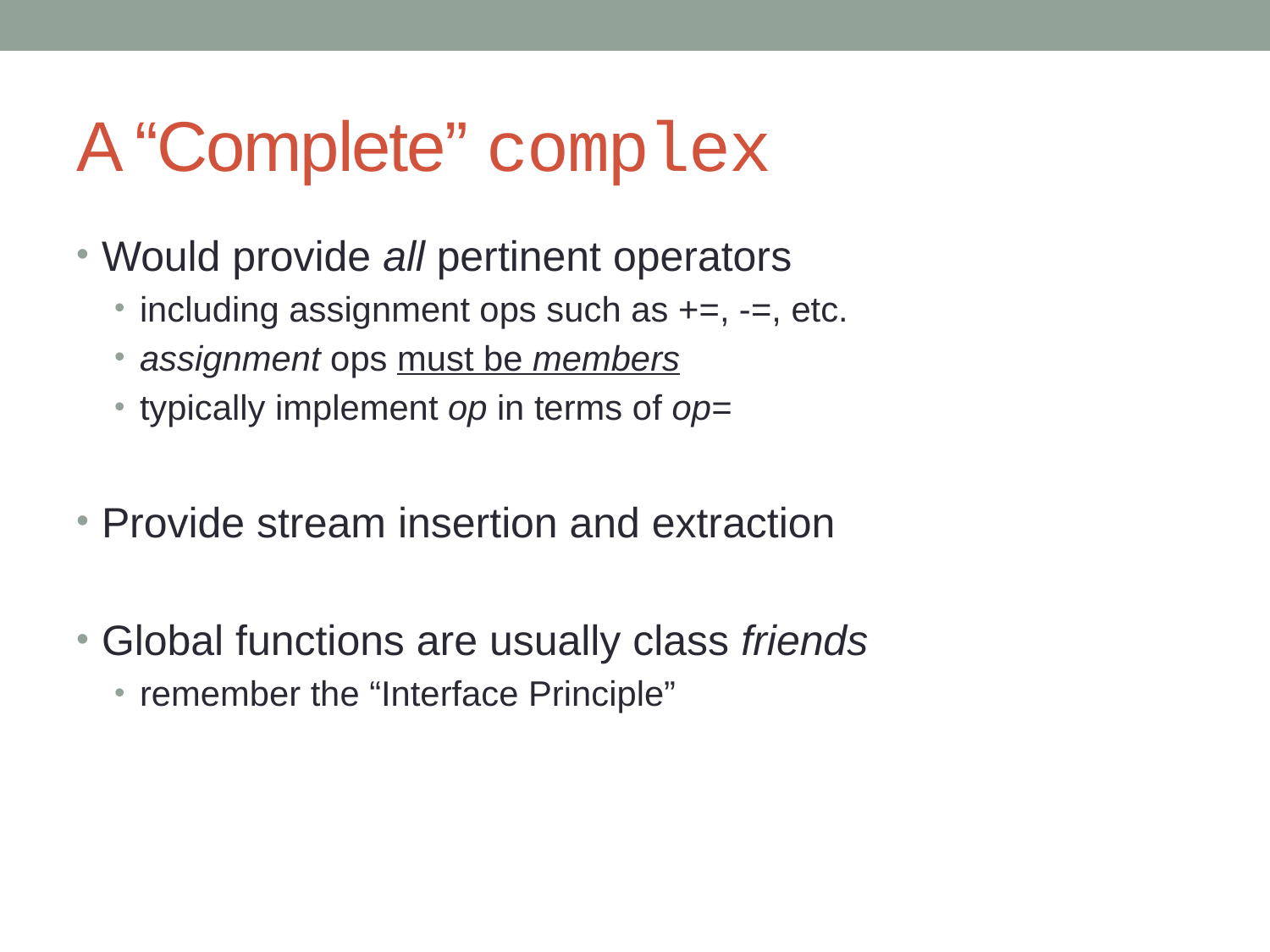

# A “Complete” complex
Would provide all pertinent operators
including assignment ops such as +=, -=, etc.
assignment ops must be members
typically implement op in terms of op=

Provide stream insertion and extraction

Global functions are usually class friends
remember the “Interface Principle”